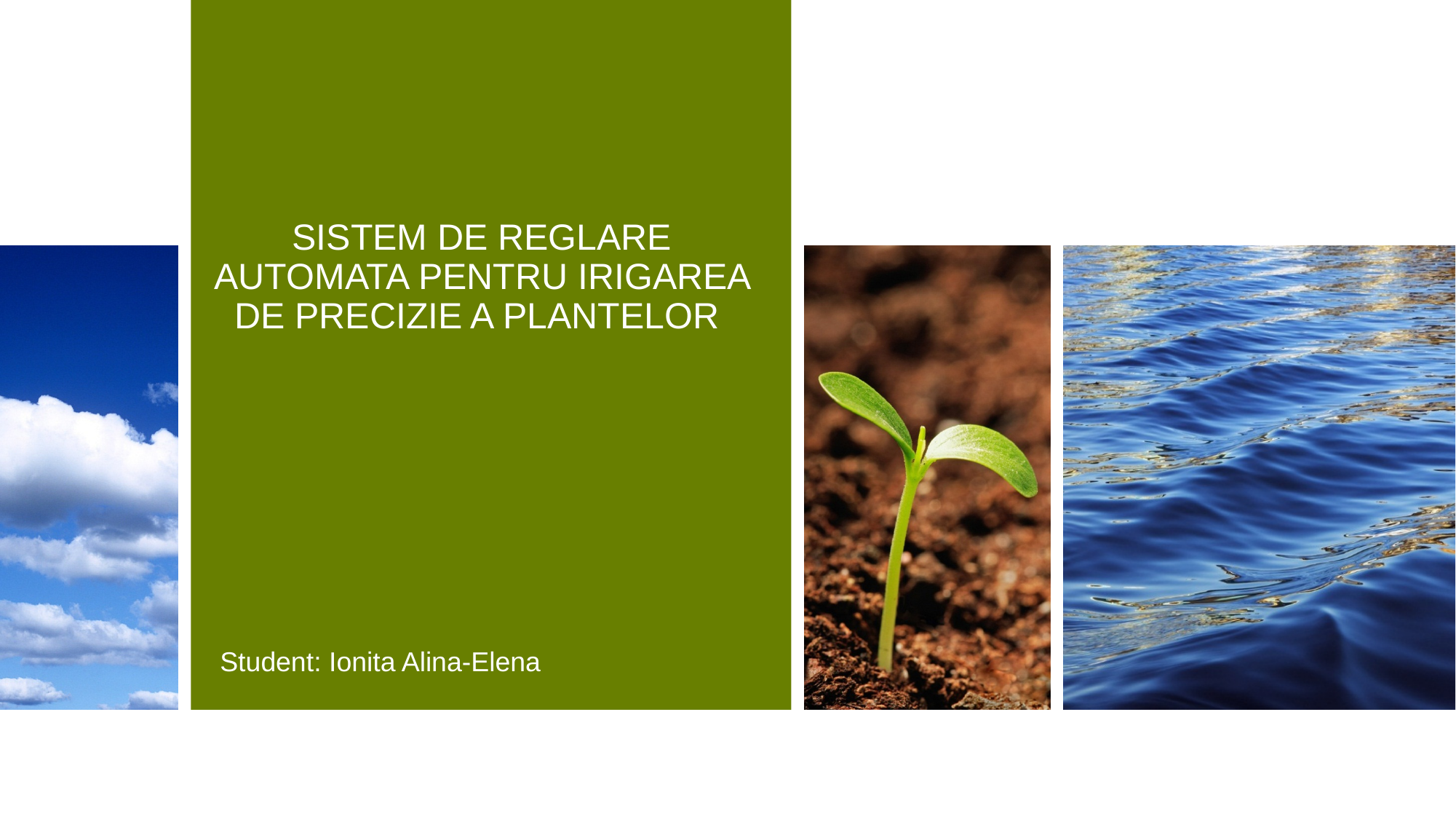

# SISTEM DE REGLARE AUTOMATA PENTRU IRIGAREA DE PRECIZIE A PLANTELOR
Student: Ionita Alina-Elena